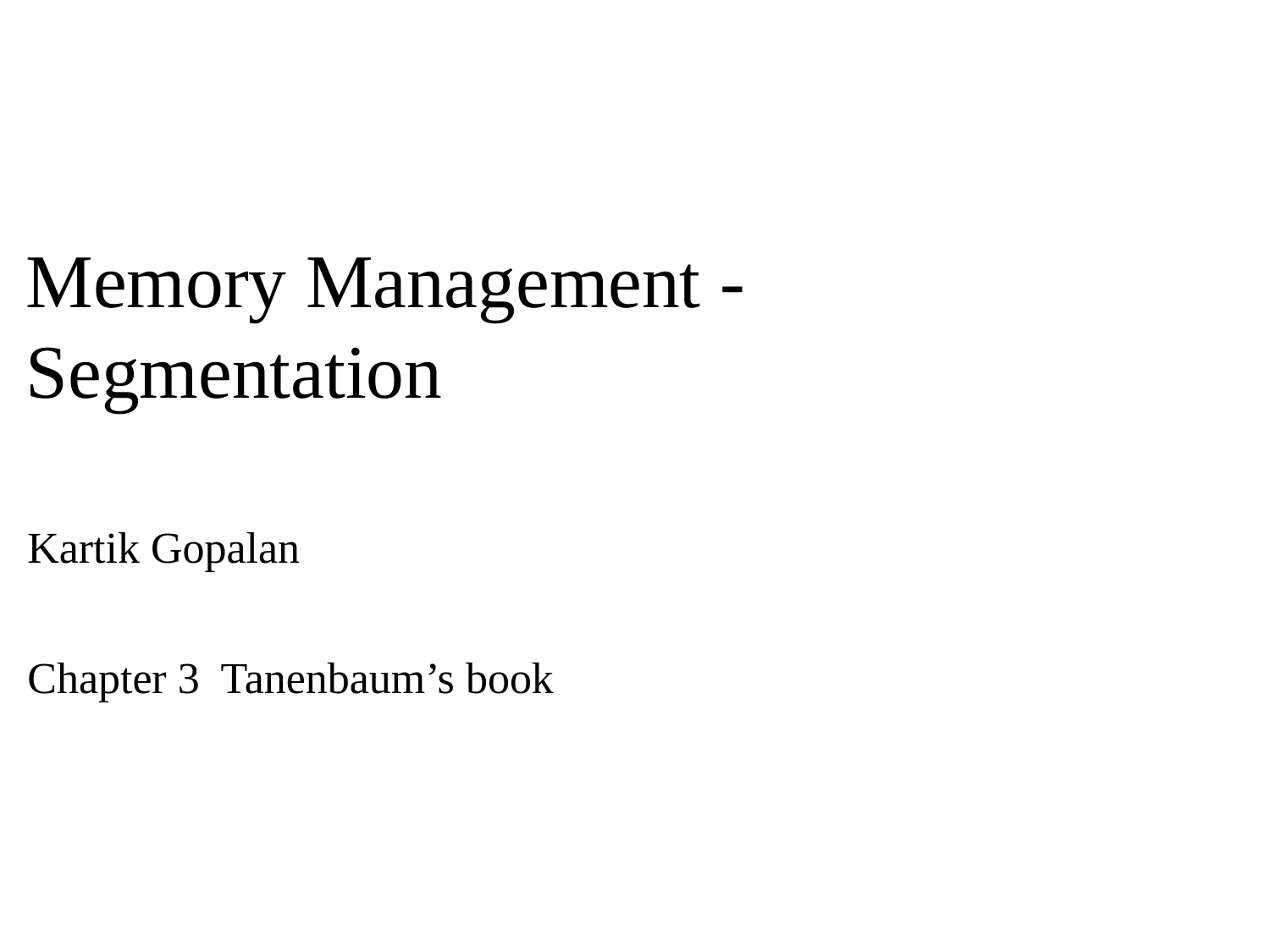

# Memory Management -Segmentation
Kartik Gopalan

Chapter 3  Tanenbaum’s book
1